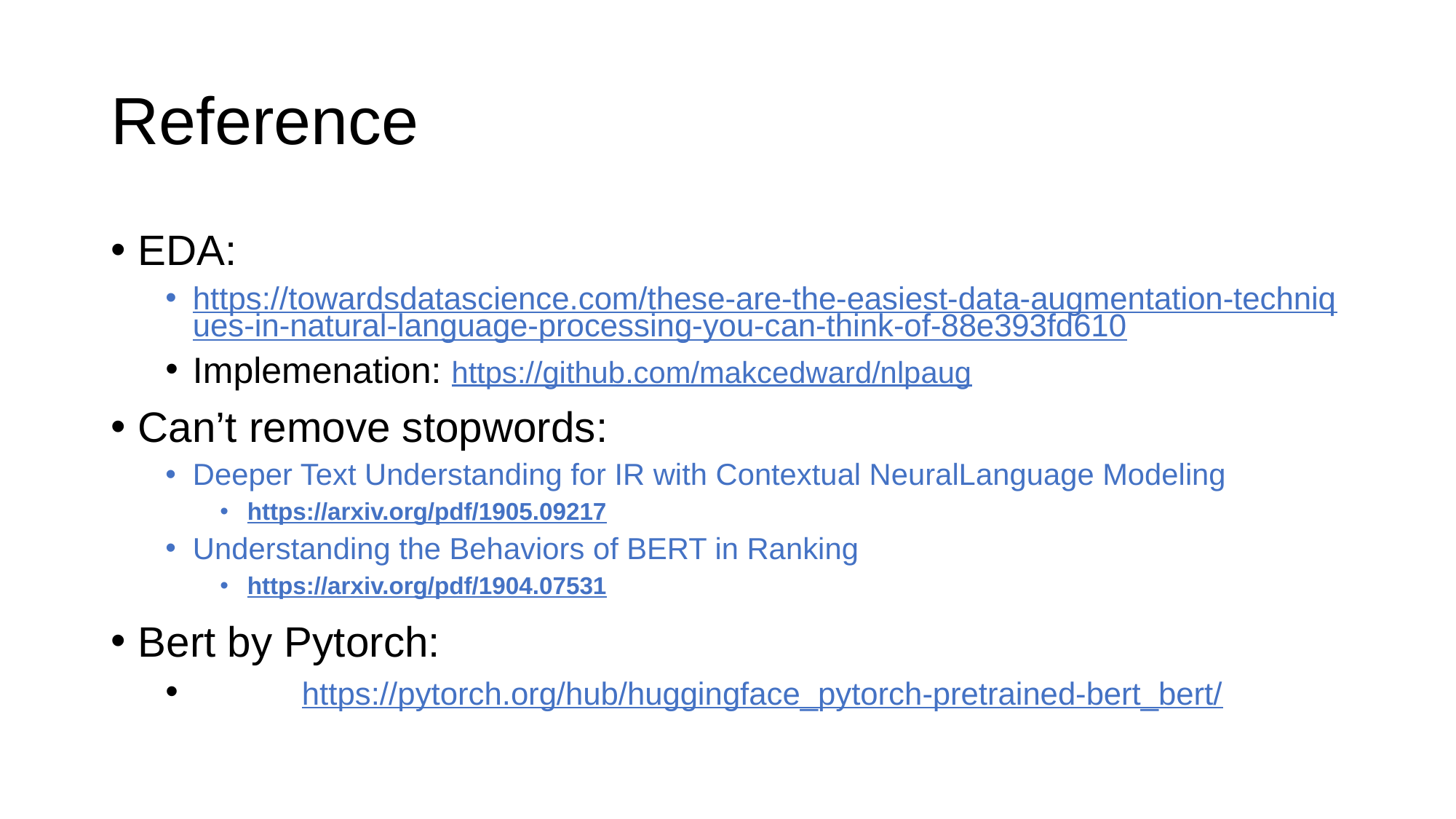

# Reference

EDA:
https://towardsdatascience.com/these-are-the-easiest-data-augmentation-techniques-in-natural-language-processing-you-can-think-of-88e393fd610
Implemenation: https://github.com/makcedward/nlpaug
Can’t remove stopwords:
Deeper Text Understanding for IR with Contextual NeuralLanguage Modeling
https://arxiv.org/pdf/1905.09217
Understanding the Behaviors of BERT in Ranking
https://arxiv.org/pdf/1904.07531
Bert by Pytorch:
	https://pytorch.org/hub/huggingface_pytorch-pretrained-bert_bert/